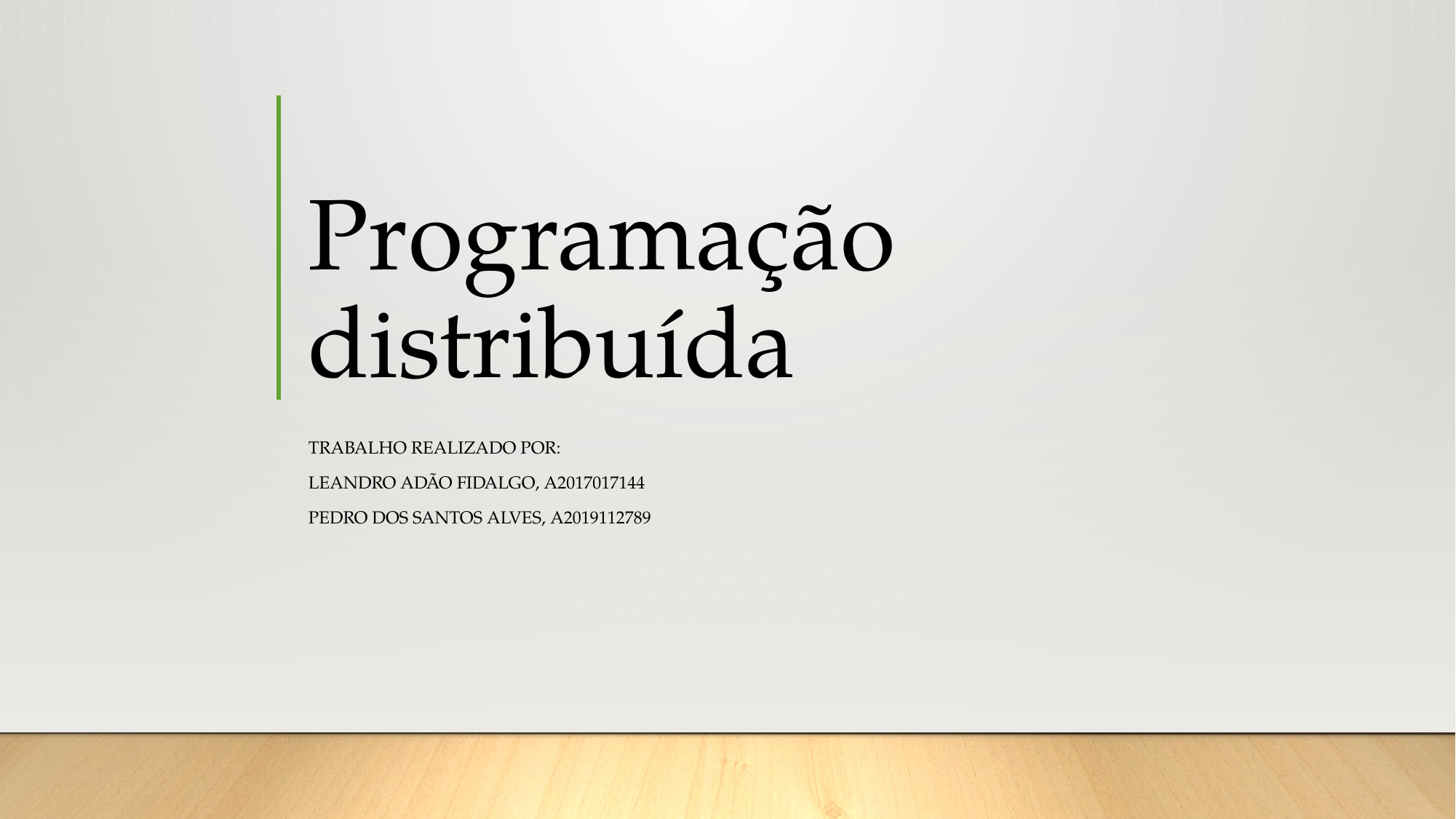

# Programação distribuída
Trabalho realizado por:
Leandro Adão Fidalgo, a2017017144
Pedro dos Santos Alves, a2019112789